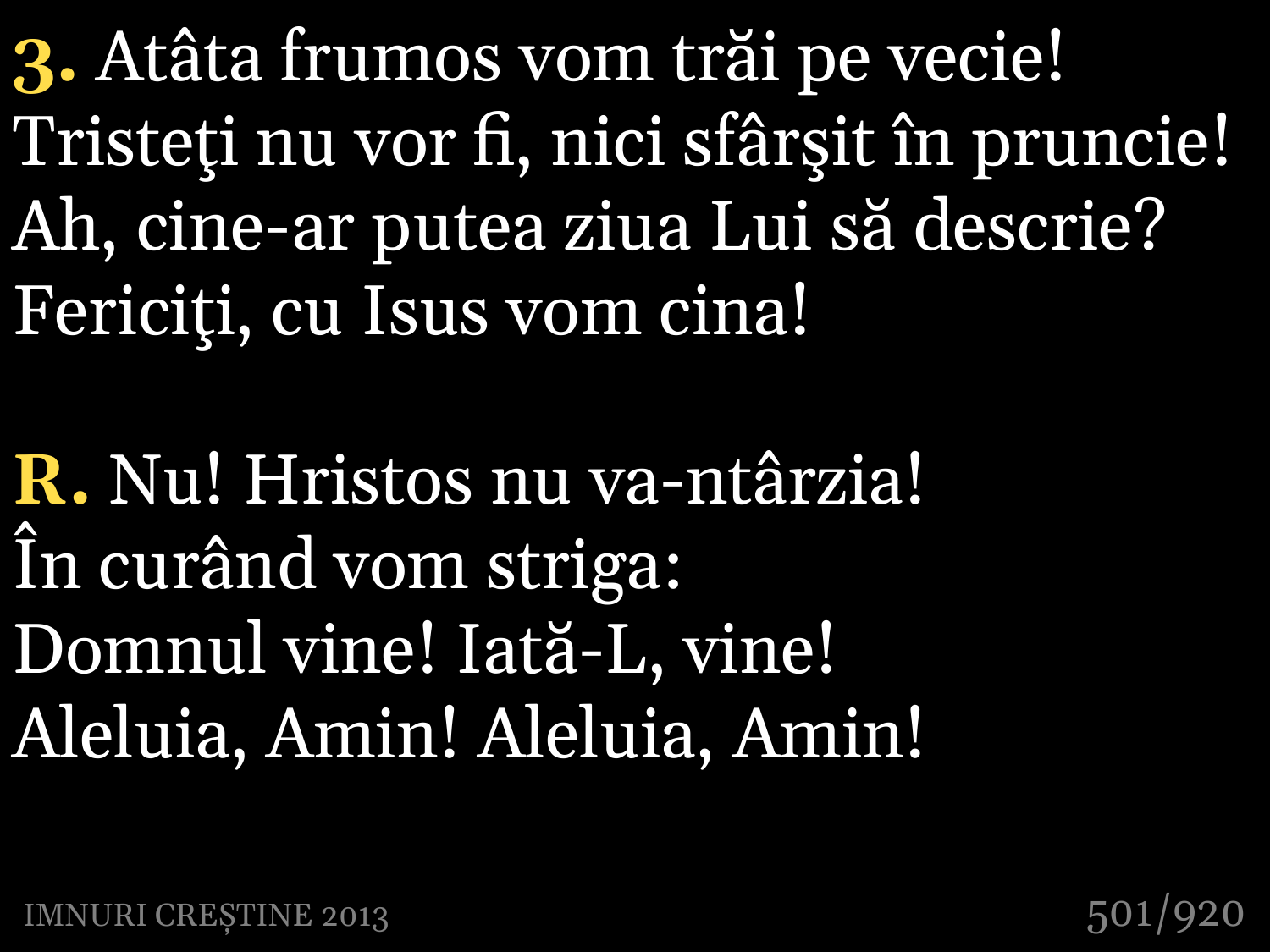

3. Atâta frumos vom trăi pe vecie!
Tristeţi nu vor fi, nici sfârşit în pruncie!
Ah, cine-ar putea ziua Lui să descrie?
Fericiţi, cu Isus vom cina!

R. Nu! Hristos nu va-ntârzia!
În curând vom striga:
Domnul vine! Iată-L, vine!
Aleluia, Amin! Aleluia, Amin!
501/920
IMNURI CREȘTINE 2013